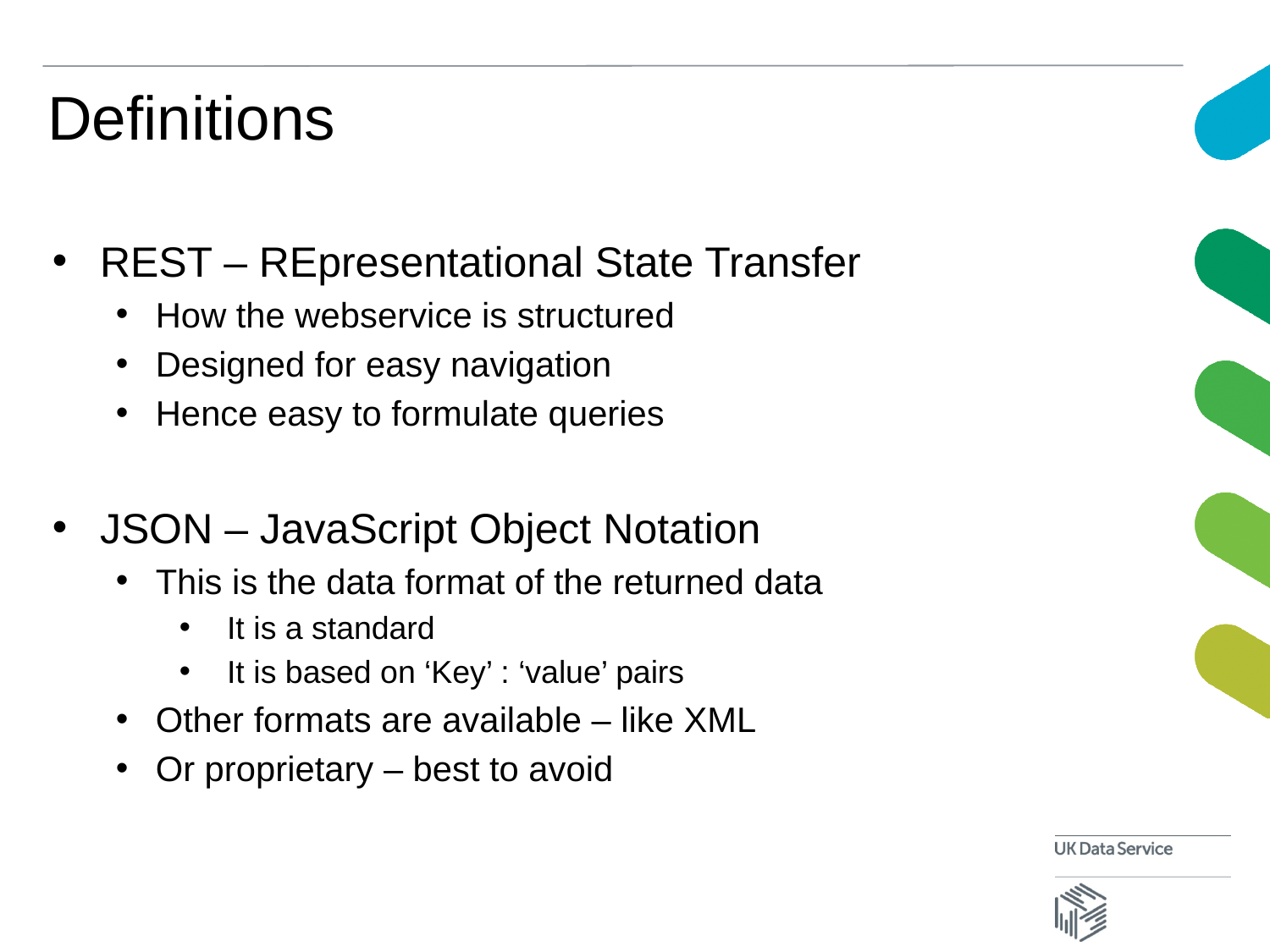

# Definitions
REST – REpresentational State Transfer
How the webservice is structured
Designed for easy navigation
Hence easy to formulate queries

JSON – JavaScript Object Notation
This is the data format of the returned data
It is a standard
It is based on ‘Key’ : ‘value’ pairs
Other formats are available – like XML
Or proprietary – best to avoid